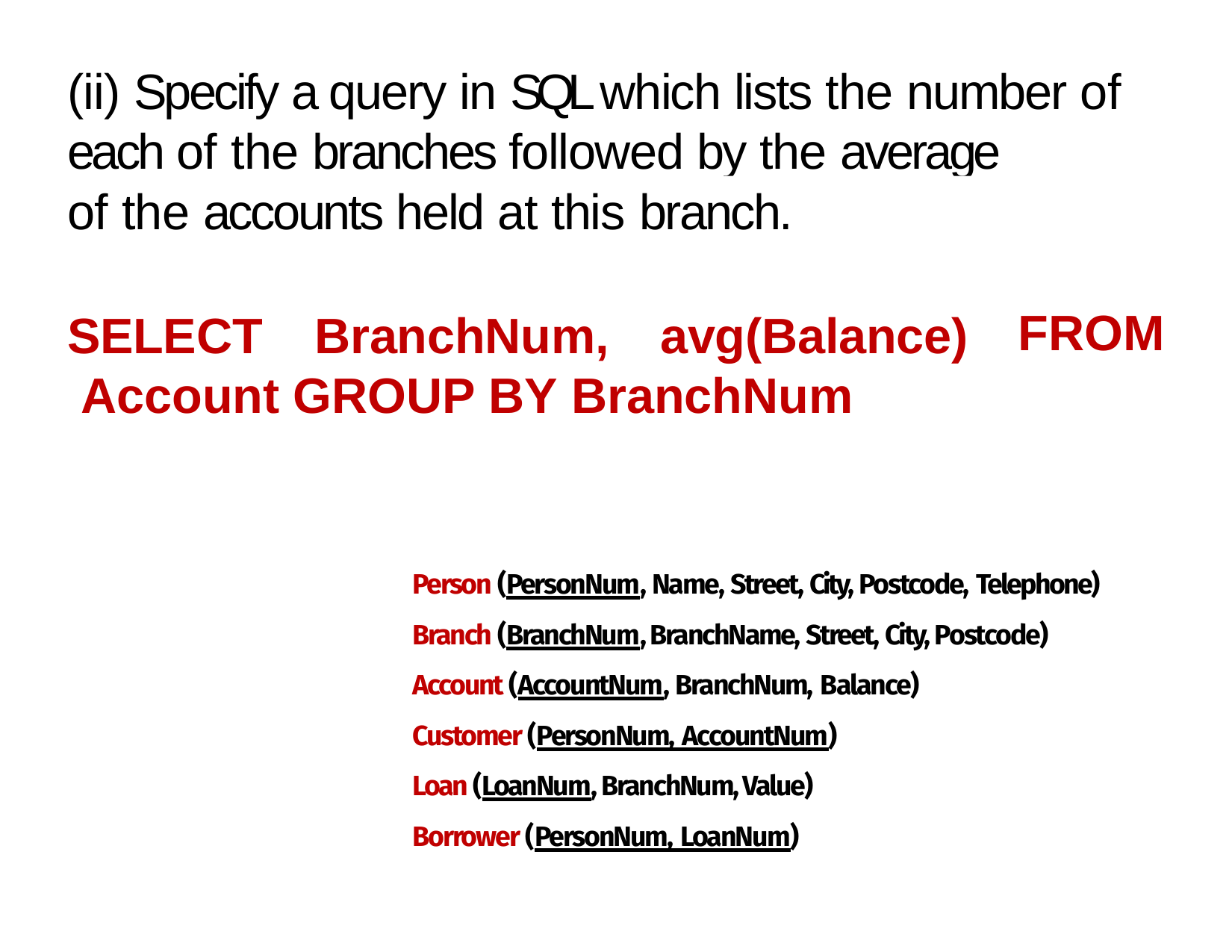

# (ii) Specify a query in SQL which lists the number of  each of the branches followed by the average balance

of the accounts held at this branch.

SELECT	BranchNum,	avg(Balance)  Account GROUP BY BranchNum
FROM

Person (PersonNum, Name, Street, City, Postcode, Telephone)  Branch (BranchNum, BranchName, Street, City, Postcode)  Account (AccountNum, BranchNum, Balance)
Customer (PersonNum, AccountNum)  Loan (LoanNum, BranchNum, Value)  Borrower (PersonNum, LoanNum)